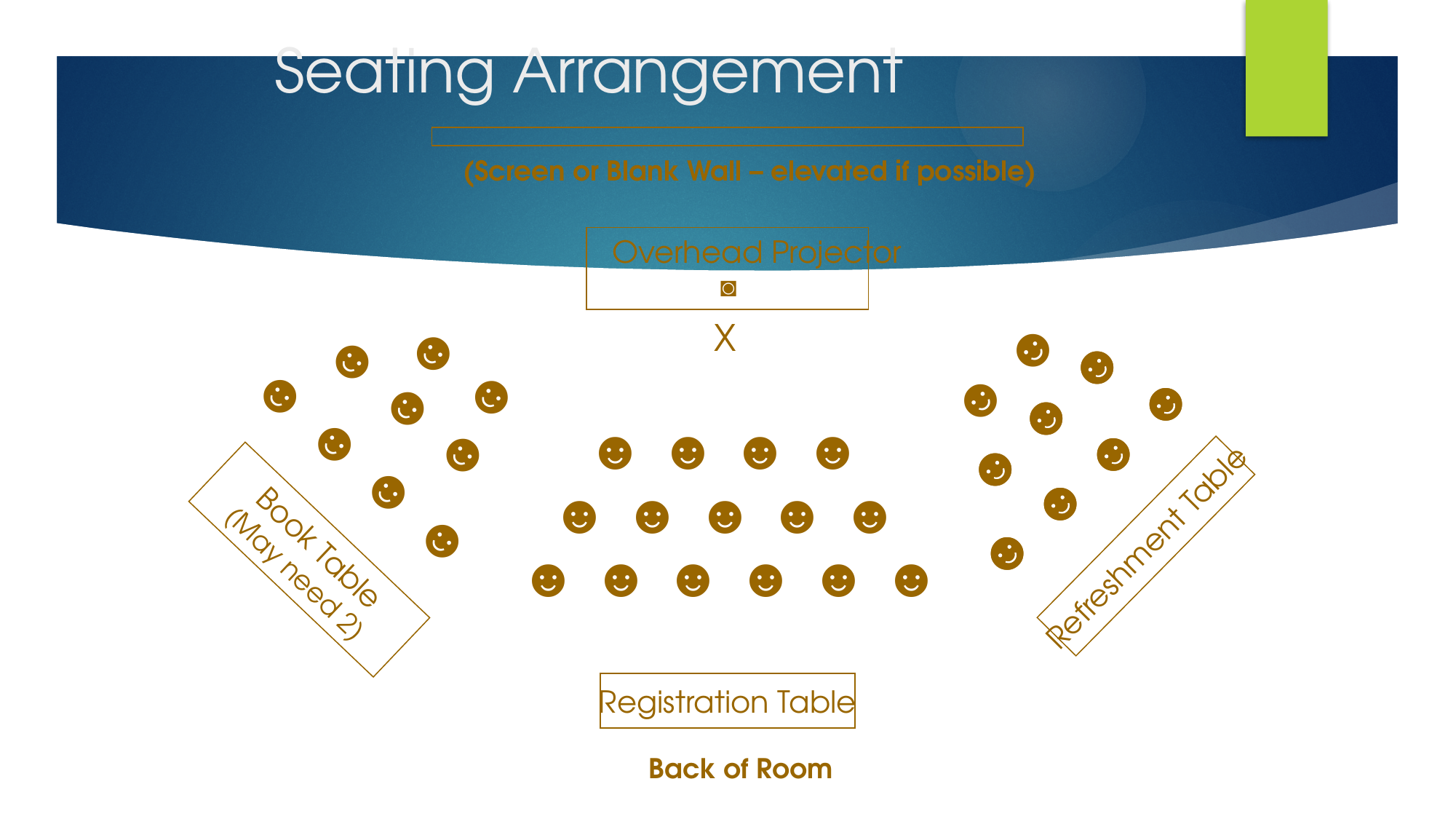

# Seating Arrangement

(Screen or Blank Wall – elevated if possible)

Overhead Projector
◙
X
☻ ☻
☻ ☻
☻ ☻ ☻
☻ ☻ ☻
☻ ☻ ☻
☻ ☻ ☻ ☻
☻ ☻ ☻ ☻
☻ ☻ ☻ ☻
☻ ☻ ☻ ☻
☻ ☻ ☻ ☻ ☻
☻ ☻ ☻ ☻ ☻ ☻

Book Table
(May need 2)

Refreshment Table
Registration Table
Back of Room